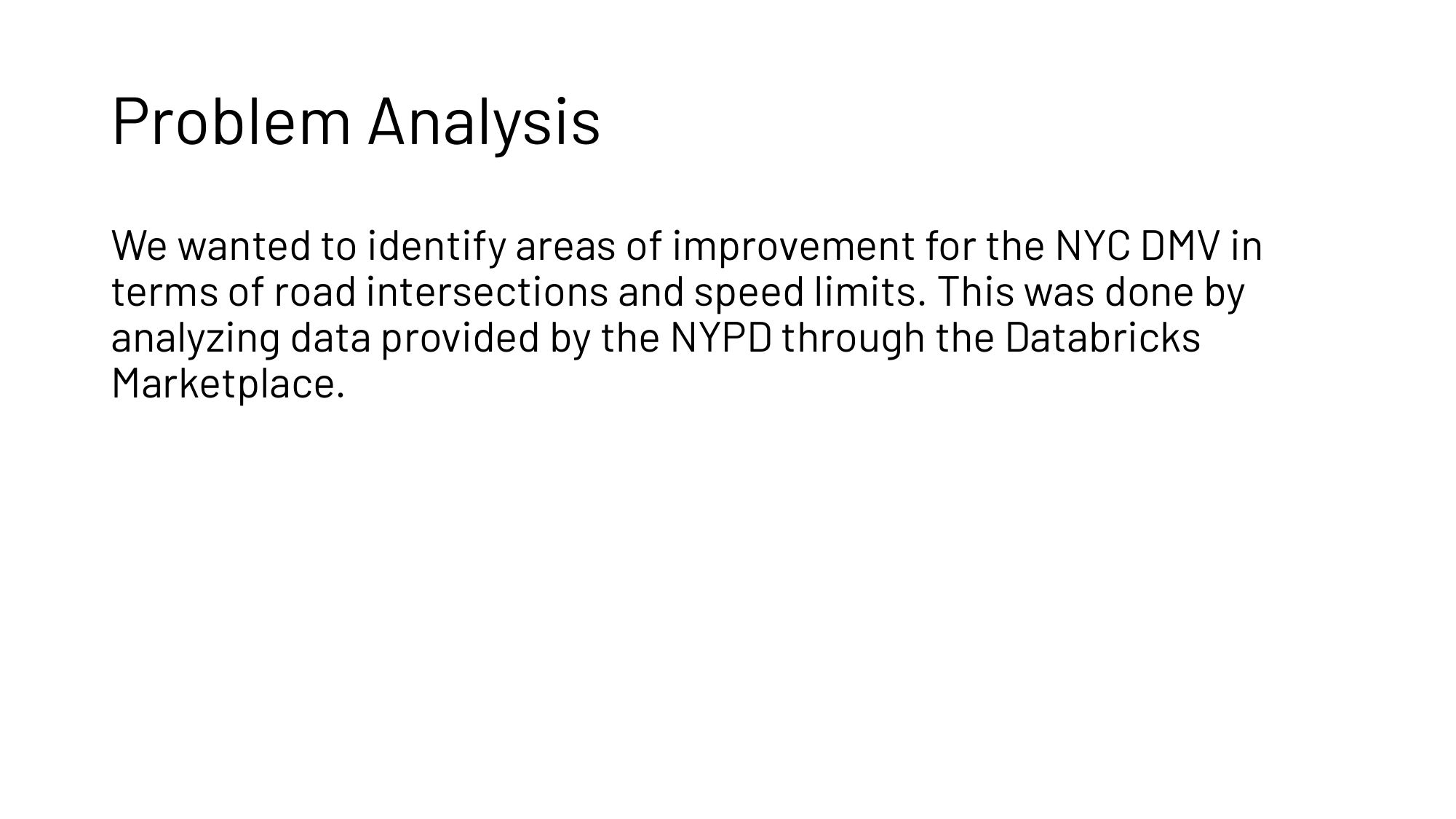

# Problem Analysis
We wanted to identify areas of improvement for the NYC DMV in terms of road intersections and speed limits. This was done by analyzing data provided by the NYPD through the Databricks Marketplace.